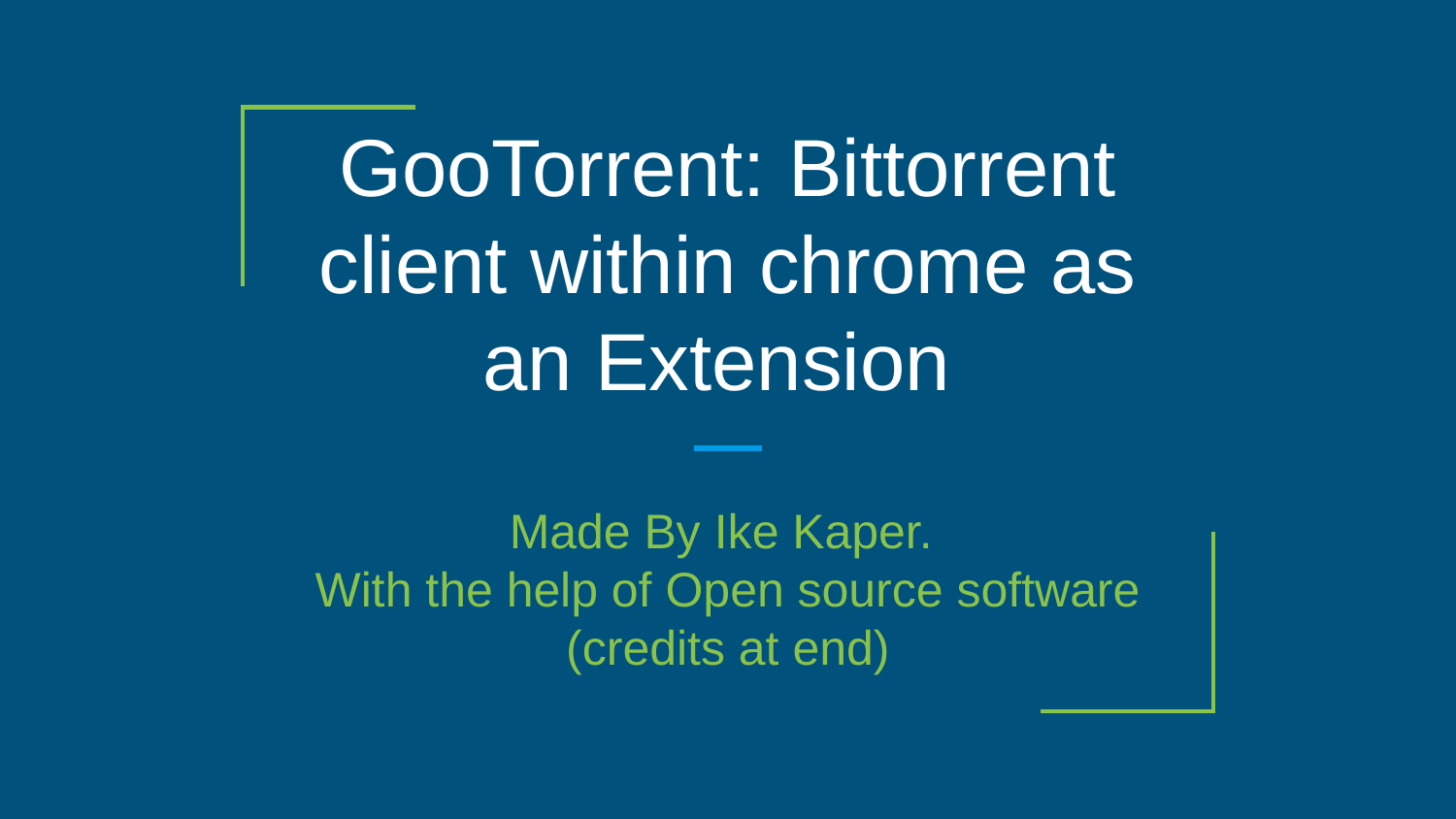

# GooTorrent: Bittorrent client within chrome as an Extension
Made By Ike Kaper.
With the help of Open source software (credits at end)